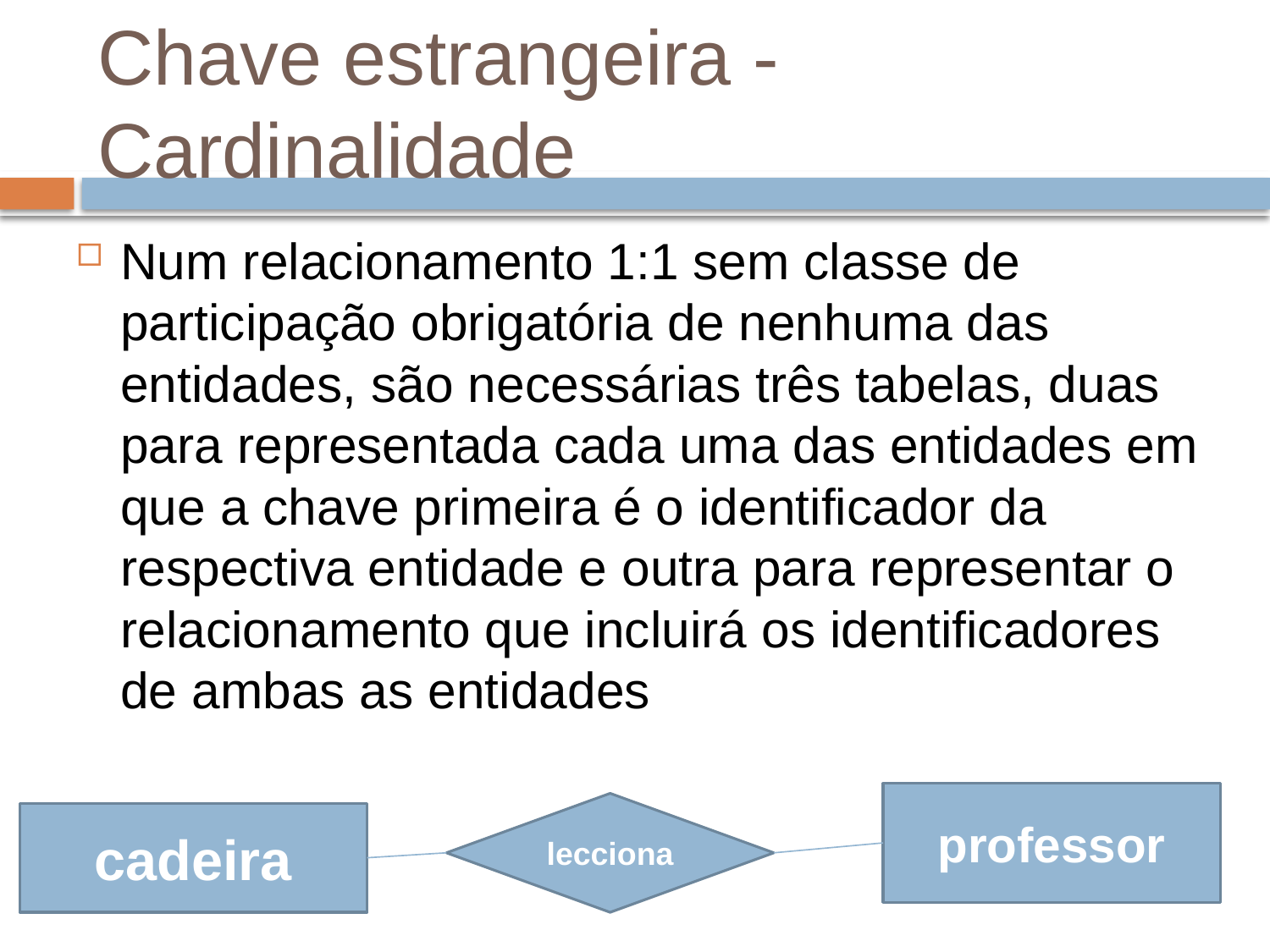

# Chave estrangeira - Cardinalidade
Num relacionamento 1:1 sem classe de participação obrigatória de nenhuma das entidades, são necessárias três tabelas, duas para representada cada uma das entidades em que a chave primeira é o identificador da respectiva entidade e outra para representar o relacionamento que incluirá os identificadores de ambas as entidades

professor
lecciona
cadeira